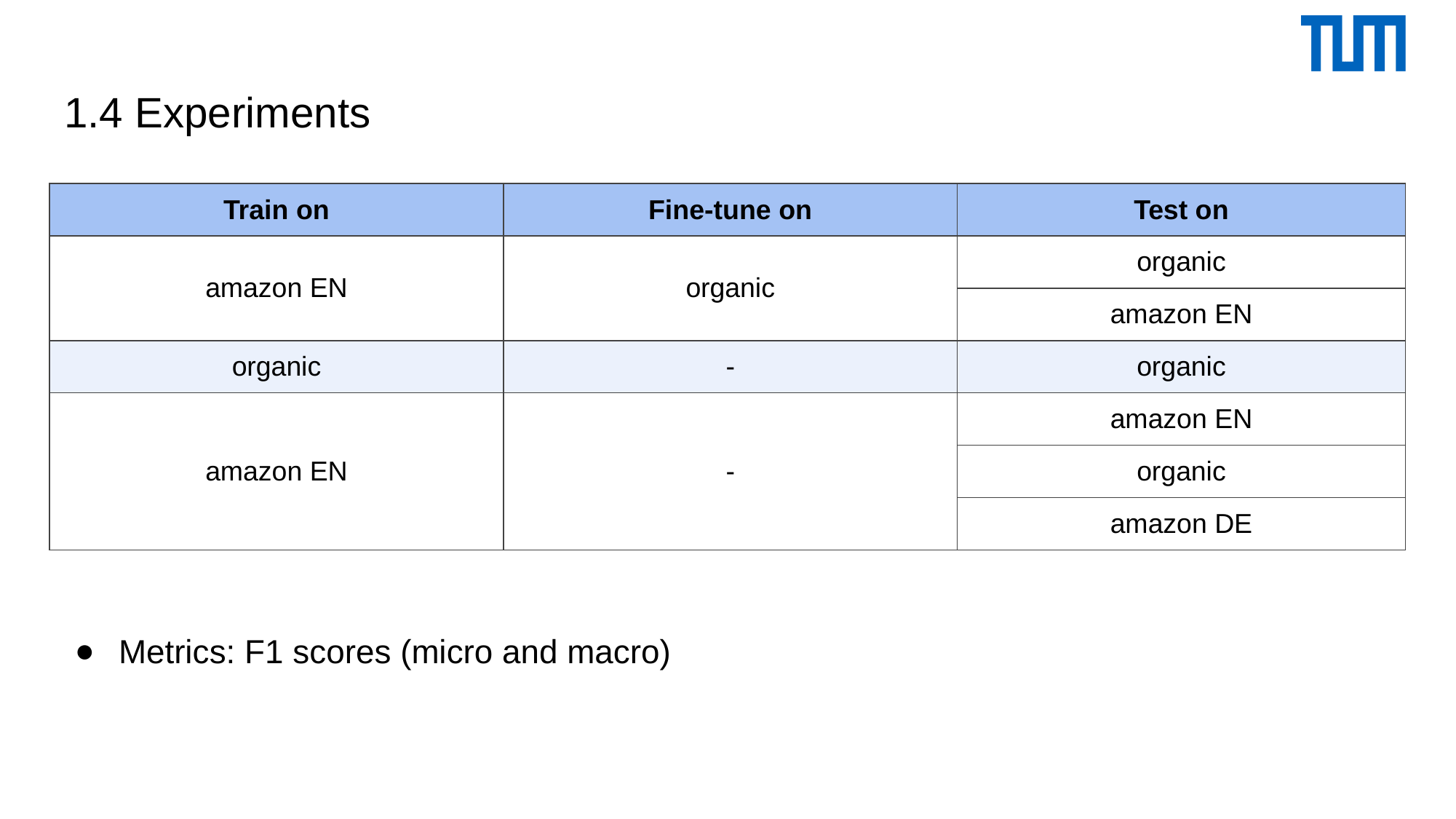

# 1.4 Experiments
| Train on | Fine-tune on | Test on |
| --- | --- | --- |
| amazon EN | organic | organic |
|  |  | amazon EN |
| organic | - | organic |
| amazon EN | - | amazon EN |
|  |  | organic |
|  |  | amazon DE |
Metrics: F1 scores (micro and macro)